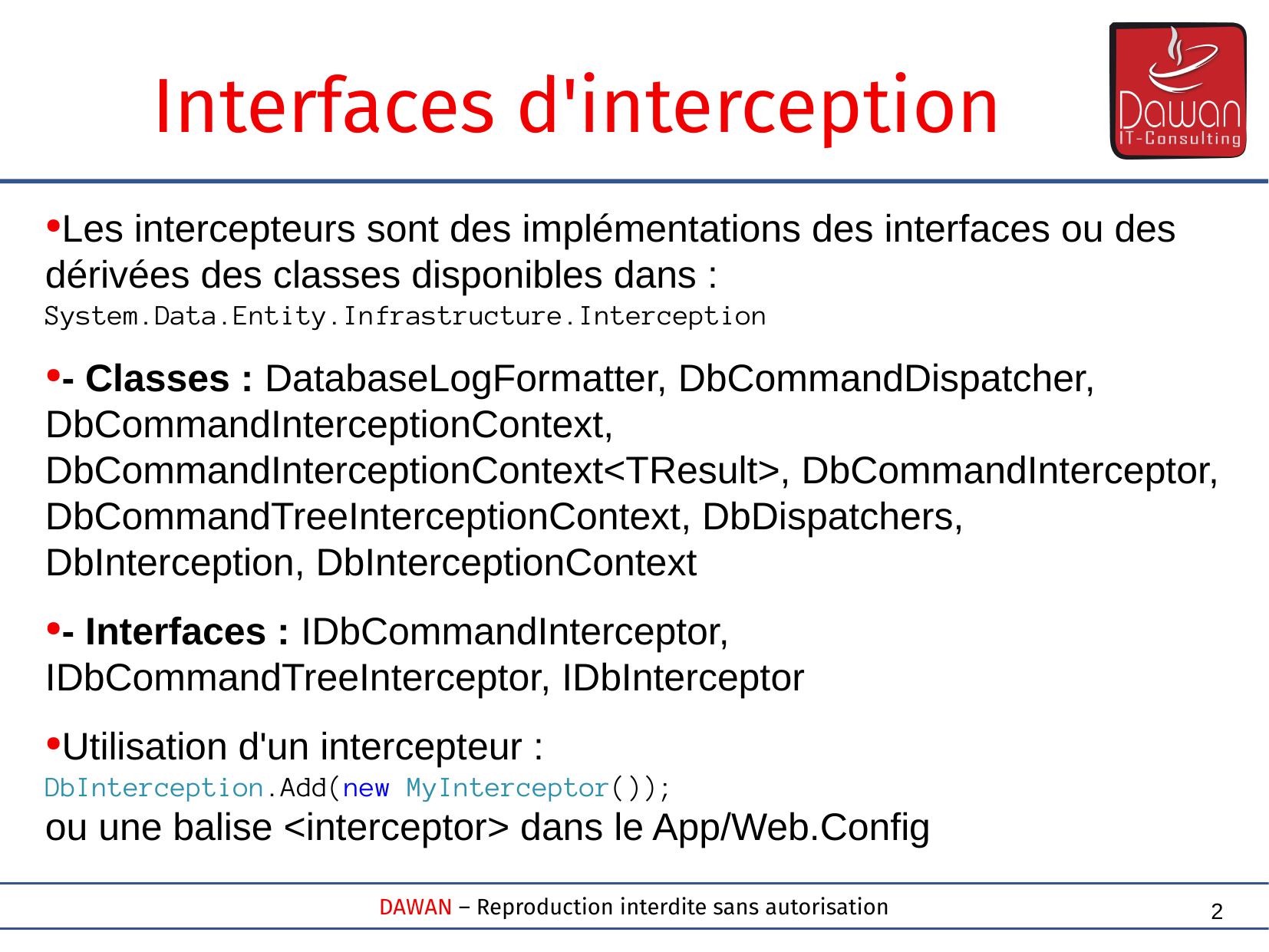

Interfaces d'interception
Les intercepteurs sont des implémentations des interfaces ou des dérivées des classes disponibles dans : System.Data.Entity.Infrastructure.Interception
- Classes : DatabaseLogFormatter, DbCommandDispatcher, DbCommandInterceptionContext, DbCommandInterceptionContext<TResult>, DbCommandInterceptor, DbCommandTreeInterceptionContext, DbDispatchers, DbInterception, DbInterceptionContext
- Interfaces : IDbCommandInterceptor,  IDbCommandTreeInterceptor, IDbInterceptor
Utilisation d'un intercepteur :
DbInterception.Add(new MyInterceptor());
ou une balise <interceptor> dans le App/Web.Config
2